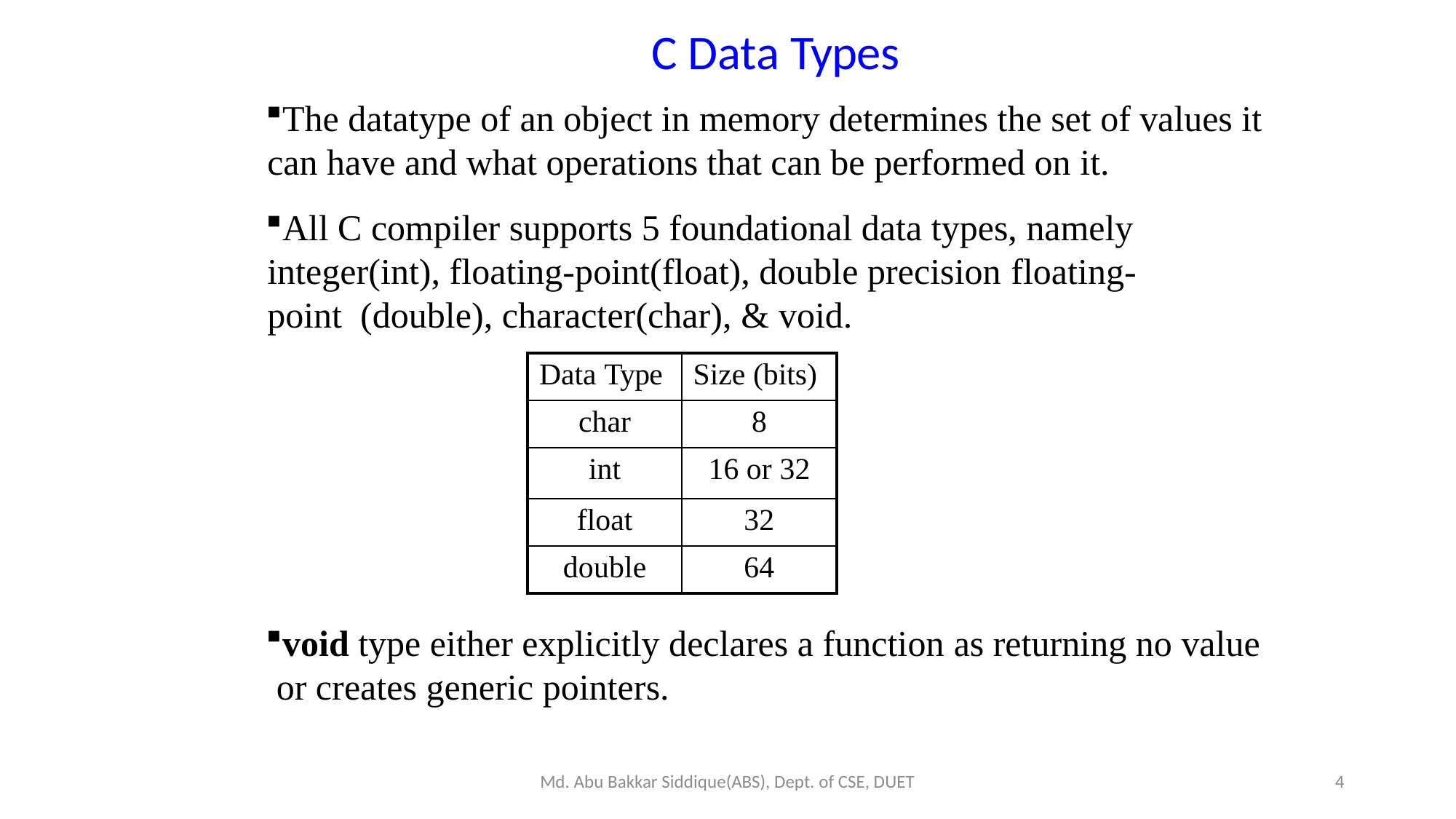

C Data Types
The datatype of an object in memory determines the set of values it  can have and what operations that can be performed on it.
All C compiler supports 5 foundational data types, namely  integer(int), floating-point(float), double precision floating-point  (double), character(char), & void.
| Data Type | Size (bits) |
| --- | --- |
| char | 8 |
| int | 16 or 32 |
| float | 32 |
| double | 64 |
void type either explicitly declares a function as returning no value  or creates generic pointers.
Md. Abu Bakkar Siddique(ABS), Dept. of CSE, DUET
4